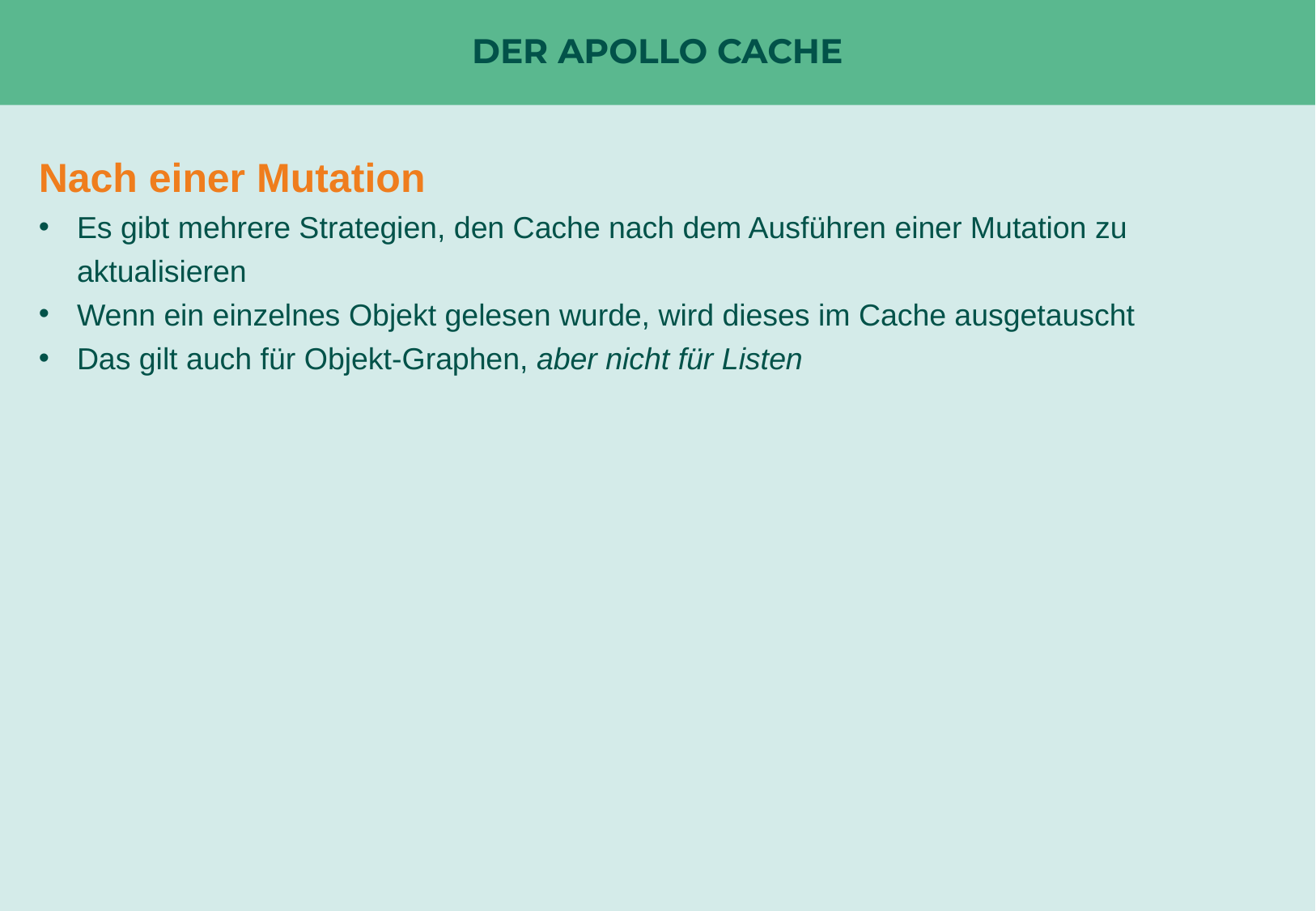

# Der Apollo Cache
Nach einer Mutation
Es gibt mehrere Strategien, den Cache nach dem Ausführen einer Mutation zu aktualisieren
Wenn ein einzelnes Objekt gelesen wurde, wird dieses im Cache ausgetauscht
Das gilt auch für Objekt-Graphen, aber nicht für Listen